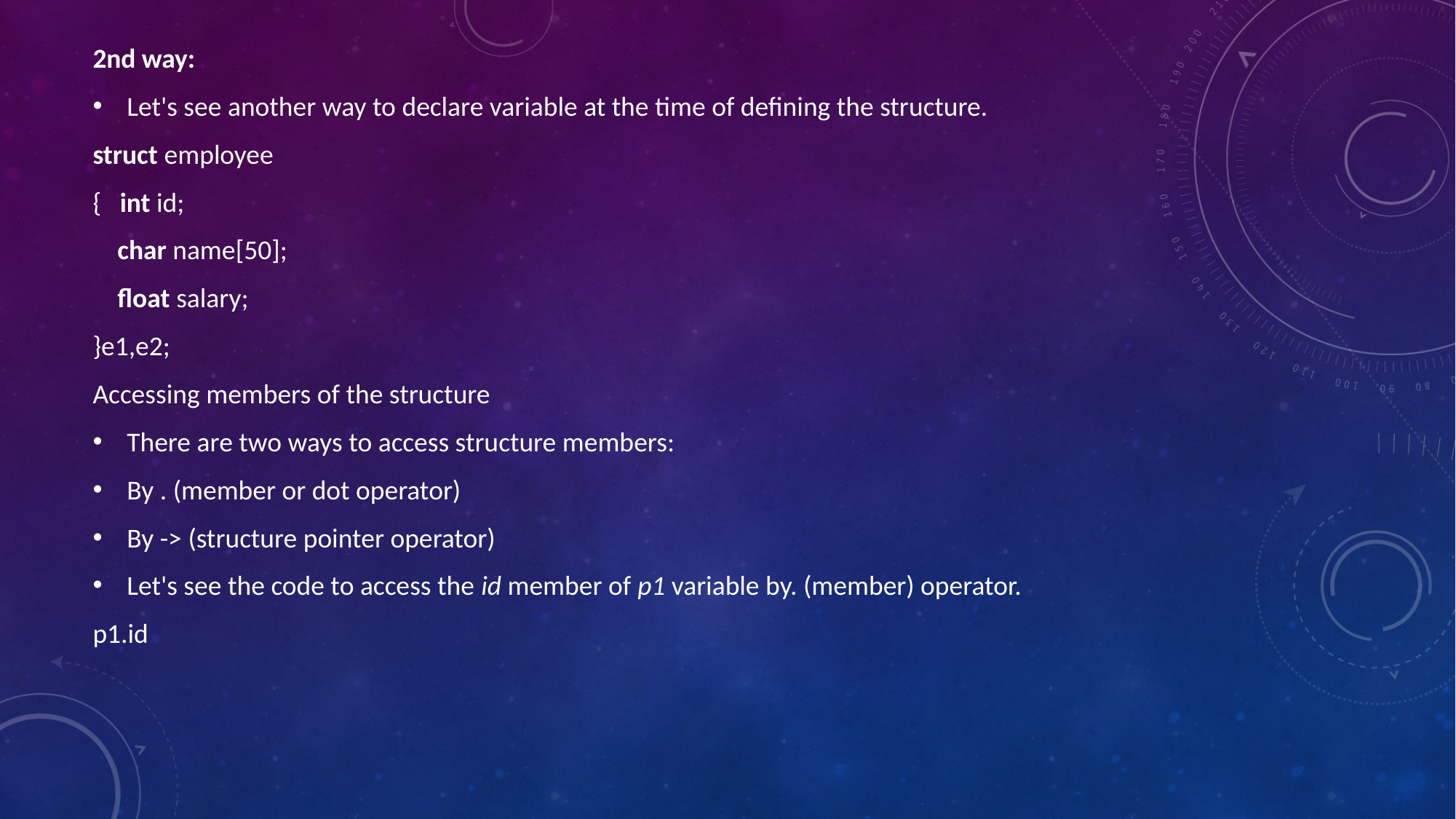

2nd way:
Let's see another way to declare variable at the time of defining the structure.
struct employee
{   int id;
    char name[50];
    float salary;
}e1,e2;
Accessing members of the structure
There are two ways to access structure members:
By . (member or dot operator)
By -> (structure pointer operator)
Let's see the code to access the id member of p1 variable by. (member) operator.
p1.id